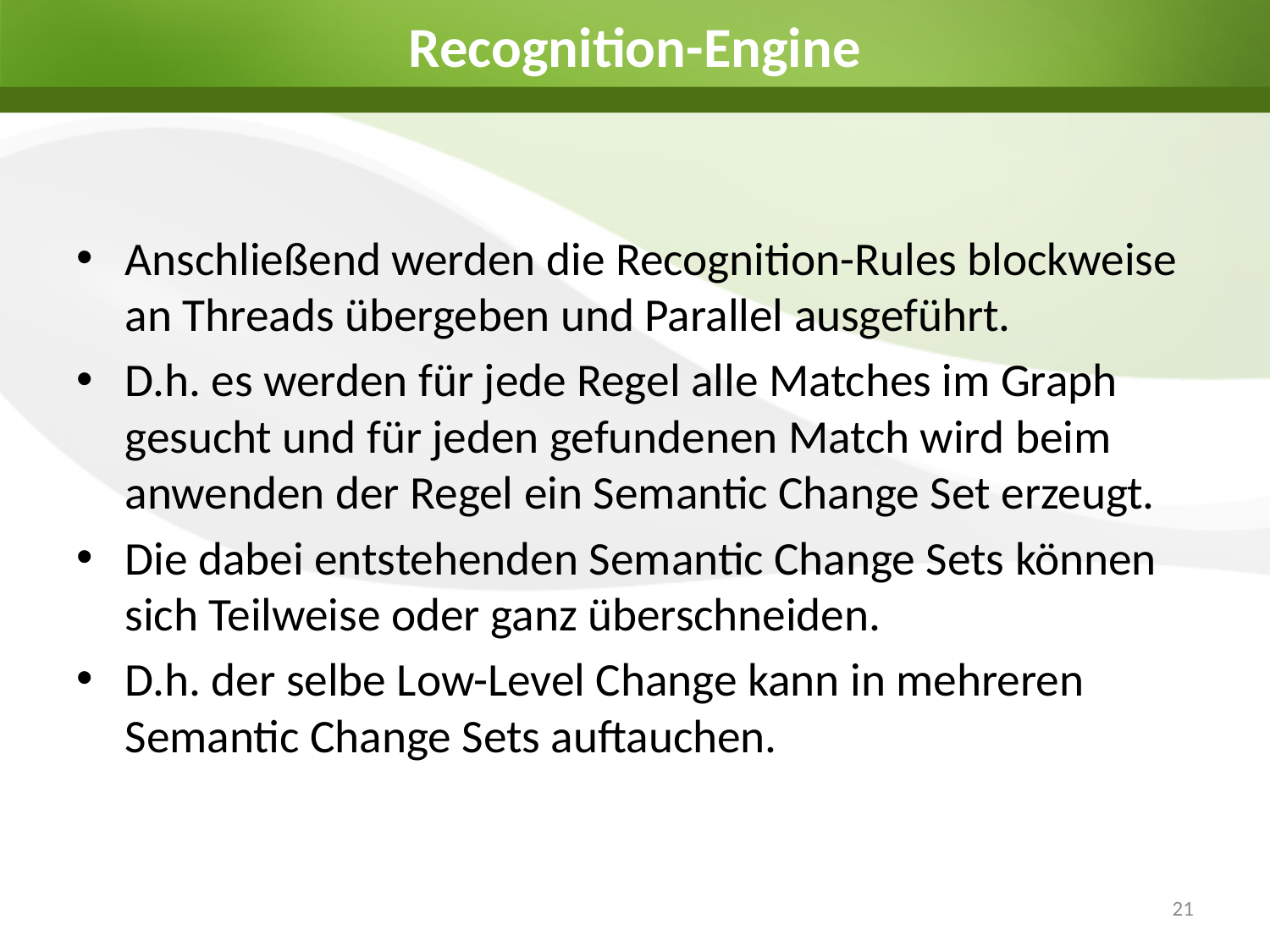

# Recognition-Engine

Anschließend werden die Recognition-Rules blockweise an Threads übergeben und Parallel ausgeführt.
D.h. es werden für jede Regel alle Matches im Graph gesucht und für jeden gefundenen Match wird beim anwenden der Regel ein Semantic Change Set erzeugt.
Die dabei entstehenden Semantic Change Sets können sich Teilweise oder ganz überschneiden.
D.h. der selbe Low-Level Change kann in mehreren Semantic Change Sets auftauchen.

21